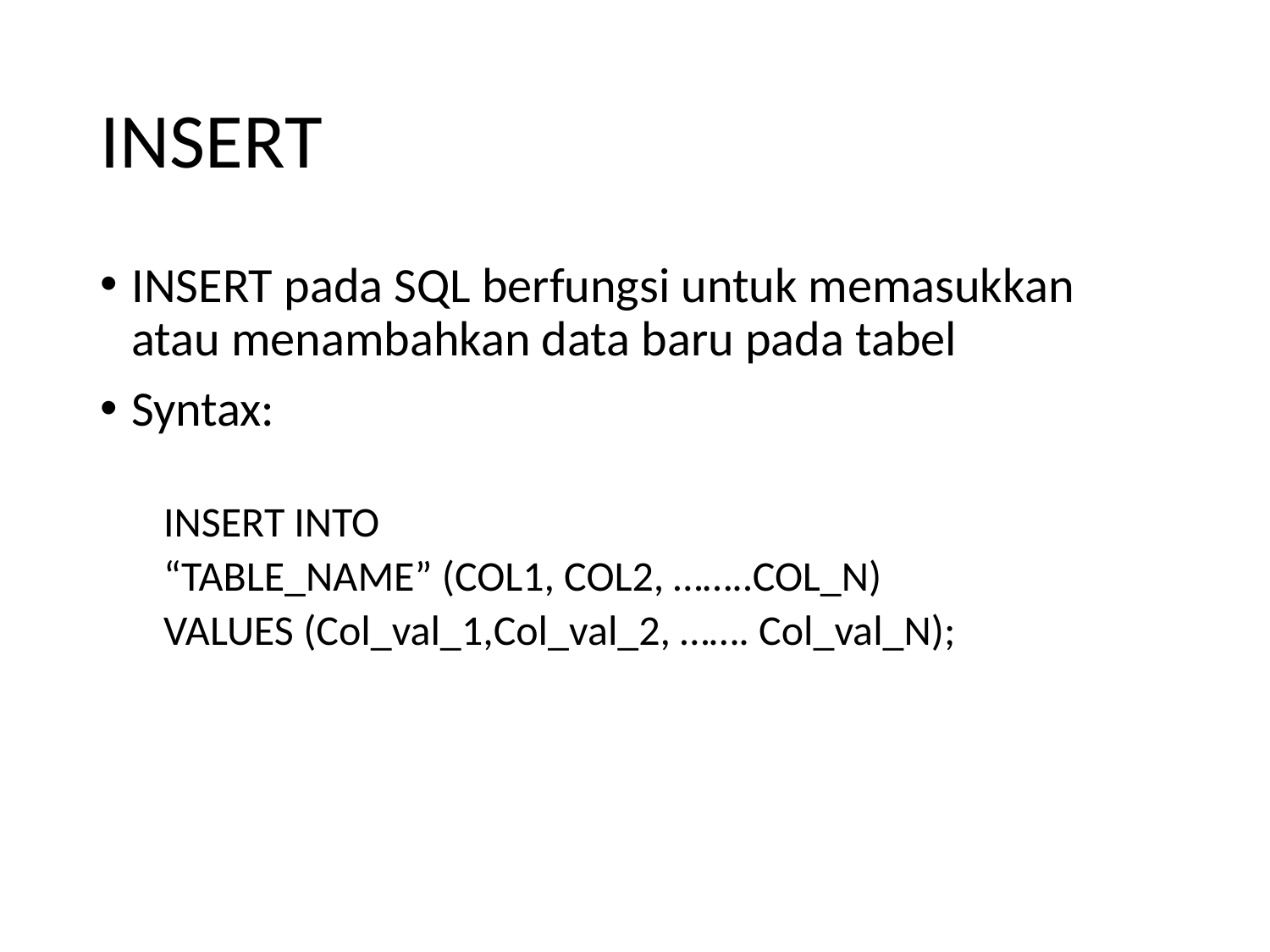

# INSERT
INSERT pada SQL berfungsi untuk memasukkan atau menambahkan data baru pada tabel
Syntax:

INSERT INTO
“TABLE_NAME” (COL1, COL2, ……..COL_N)
VALUES (Col_val_1,Col_val_2, ……. Col_val_N);